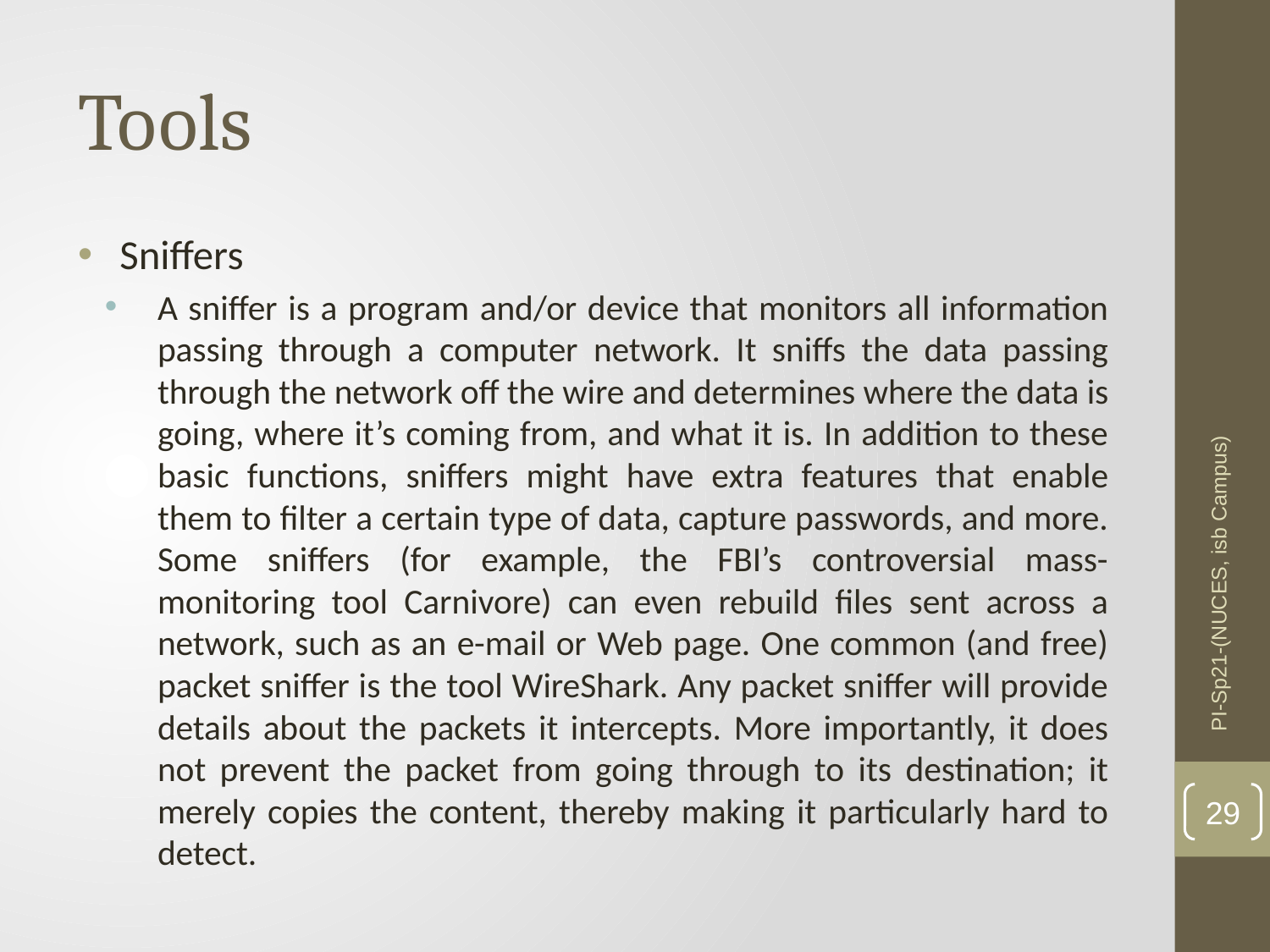

# Tools
Sniffers
A sniffer is a program and/or device that monitors all information passing through a computer network. It sniffs the data passing through the network off the wire and determines where the data is going, where it’s coming from, and what it is. In addition to these basic functions, sniffers might have extra features that enable them to filter a certain type of data, capture passwords, and more. Some sniffers (for example, the FBI’s controversial mass-monitoring tool Carnivore) can even rebuild files sent across a network, such as an e-mail or Web page. One common (and free) packet sniffer is the tool WireShark. Any packet sniffer will provide details about the packets it intercepts. More importantly, it does not prevent the packet from going through to its destination; it merely copies the content, thereby making it particularly hard to detect.
PI-Sp21-(NUCES, isb Campus)
29